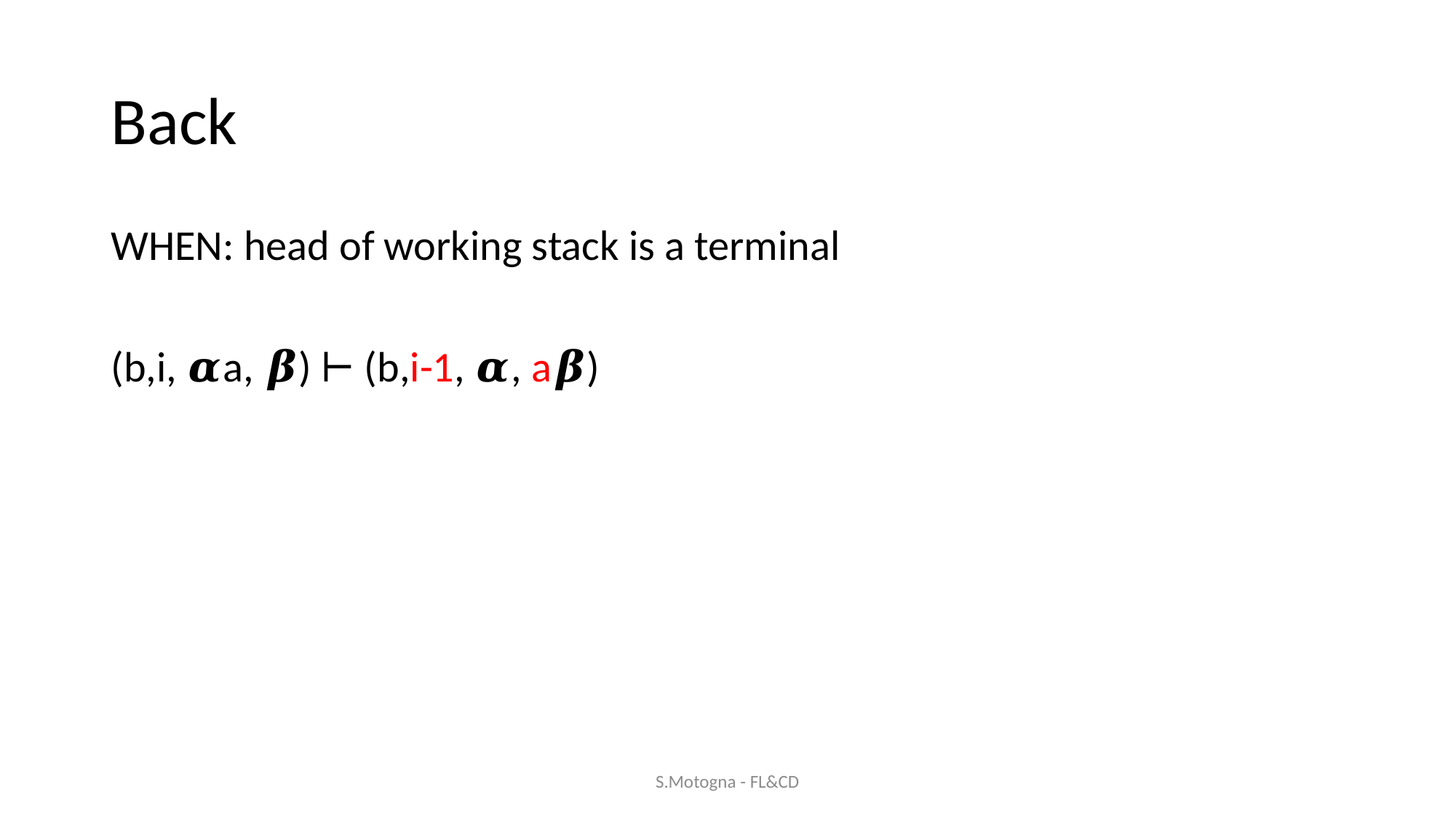

# Back
WHEN: head of working stack is a terminal

(b,i, 𝜶a, 𝜷) ⊢ (b,i-1, 𝜶, a𝜷)

S.Motogna - FL&CD